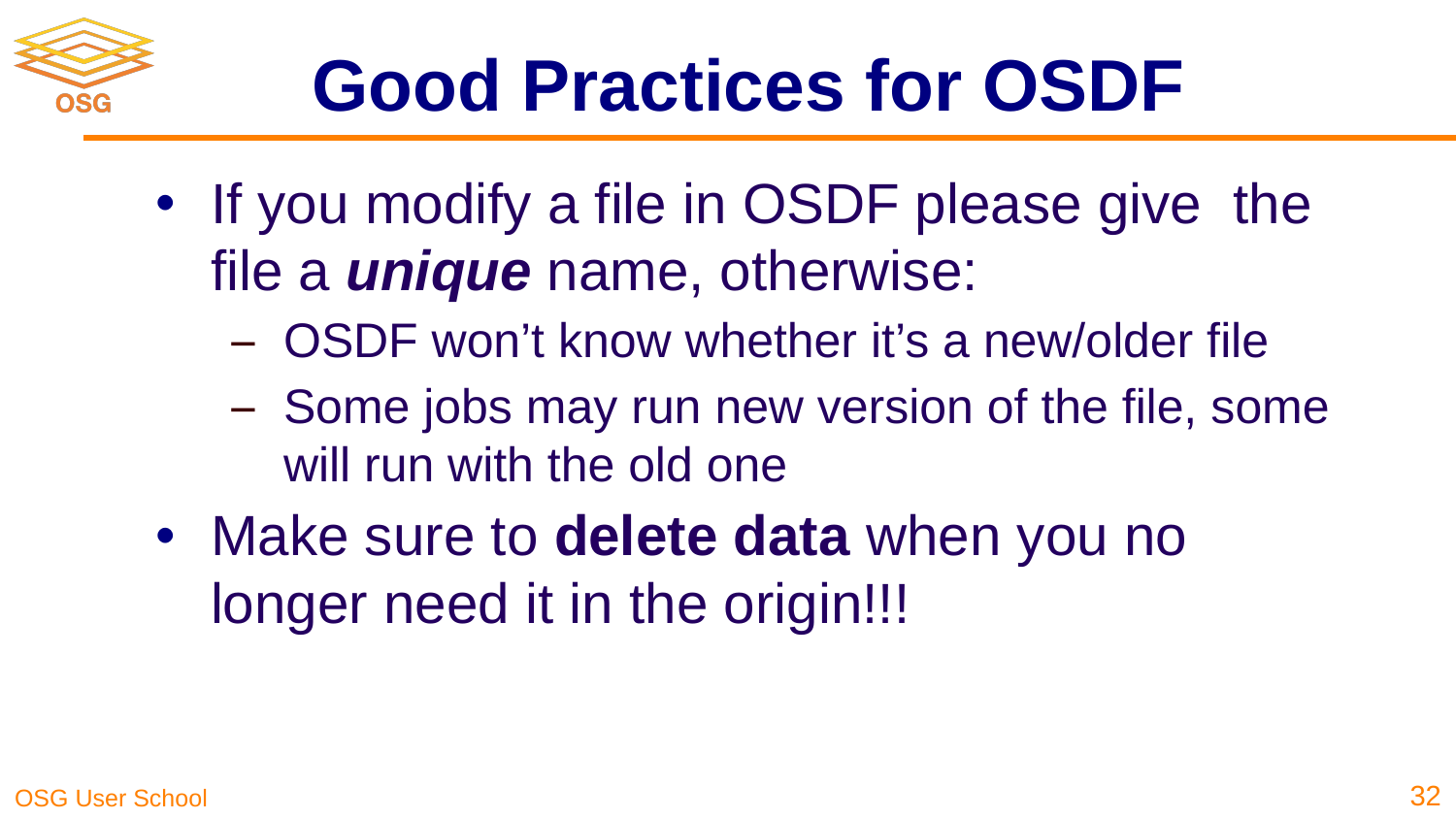

# Good Practices for OSDF
If you modify a file in OSDF please give  the file a unique name, otherwise:
OSDF won’t know whether it’s a new/older file
Some jobs may run new version of the file, some will run with the old one
Make sure to delete data when you no longer need it in the origin!!!

32